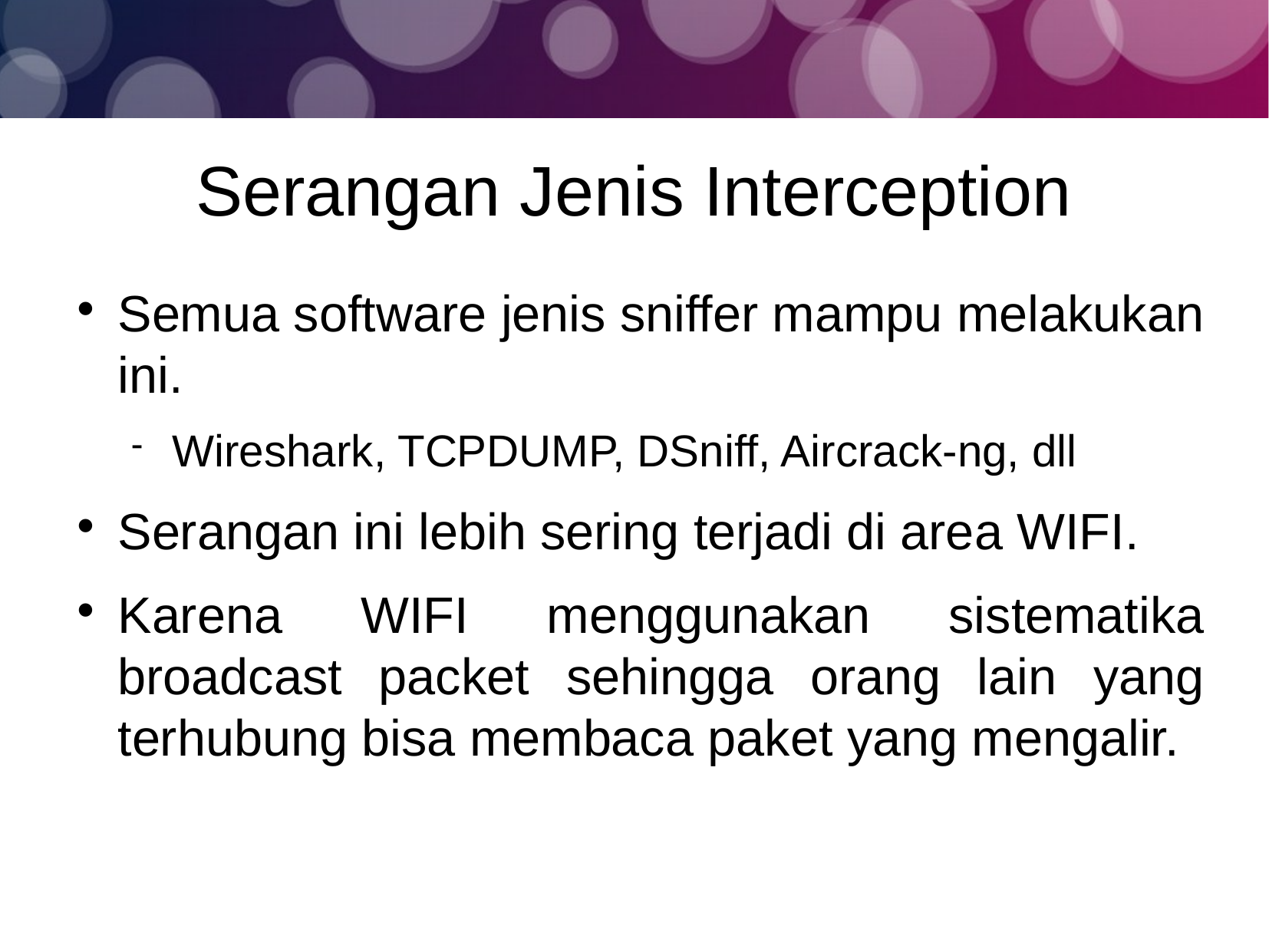

Serangan Jenis Interception
Semua software jenis sniffer mampu melakukan ini.
Wireshark, TCPDUMP, DSniff, Aircrack-ng, dll
Serangan ini lebih sering terjadi di area WIFI.
Karena WIFI menggunakan sistematika broadcast packet sehingga orang lain yang terhubung bisa membaca paket yang mengalir.